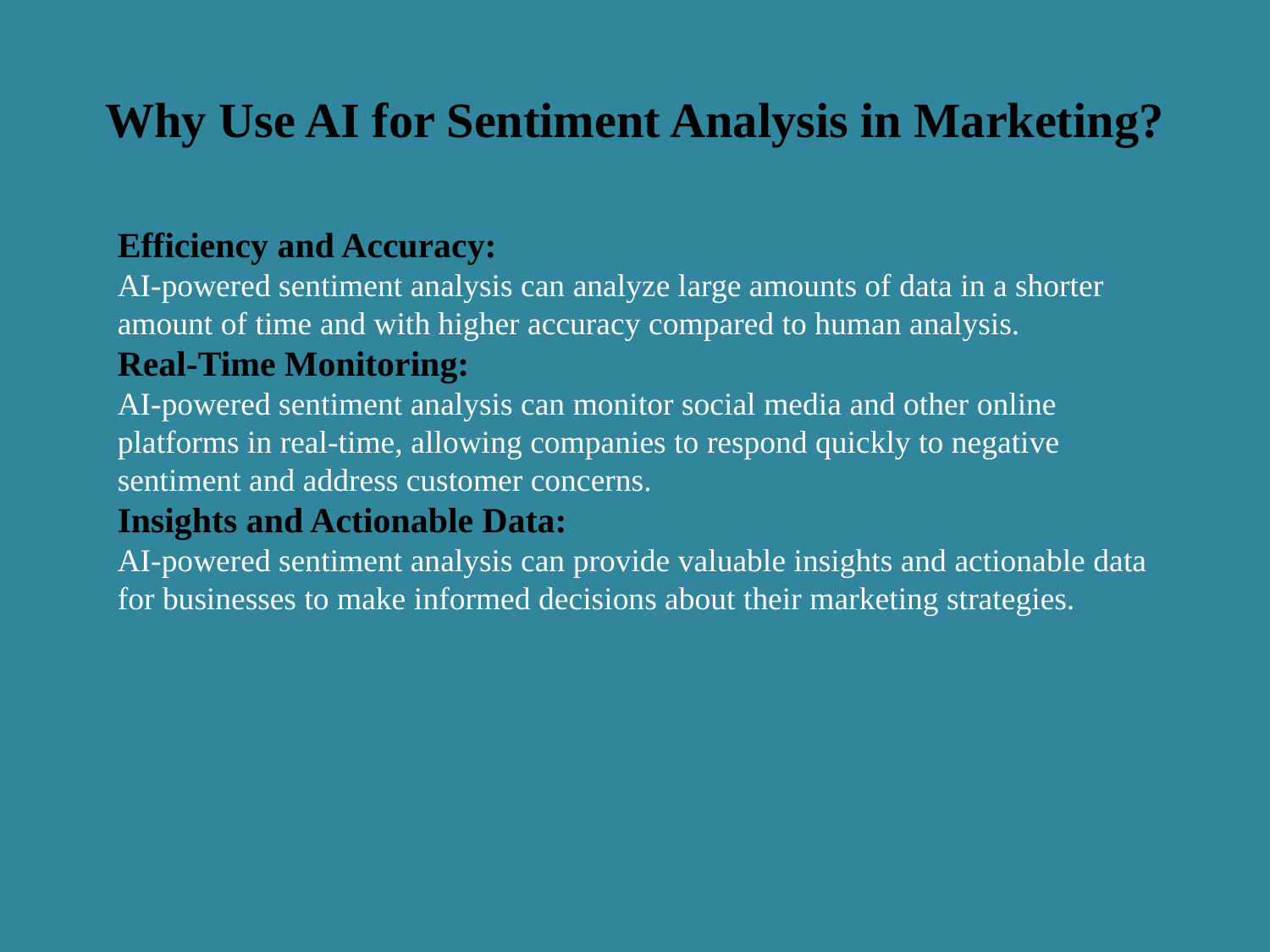

# Why Use AI for Sentiment Analysis in Marketing?
Efficiency and Accuracy:
AI-powered sentiment analysis can analyze large amounts of data in a shorter amount of time and with higher accuracy compared to human analysis.
Real-Time Monitoring:
AI-powered sentiment analysis can monitor social media and other online platforms in real-time, allowing companies to respond quickly to negative sentiment and address customer concerns.
Insights and Actionable Data:
AI-powered sentiment analysis can provide valuable insights and actionable data for businesses to make informed decisions about their marketing strategies.